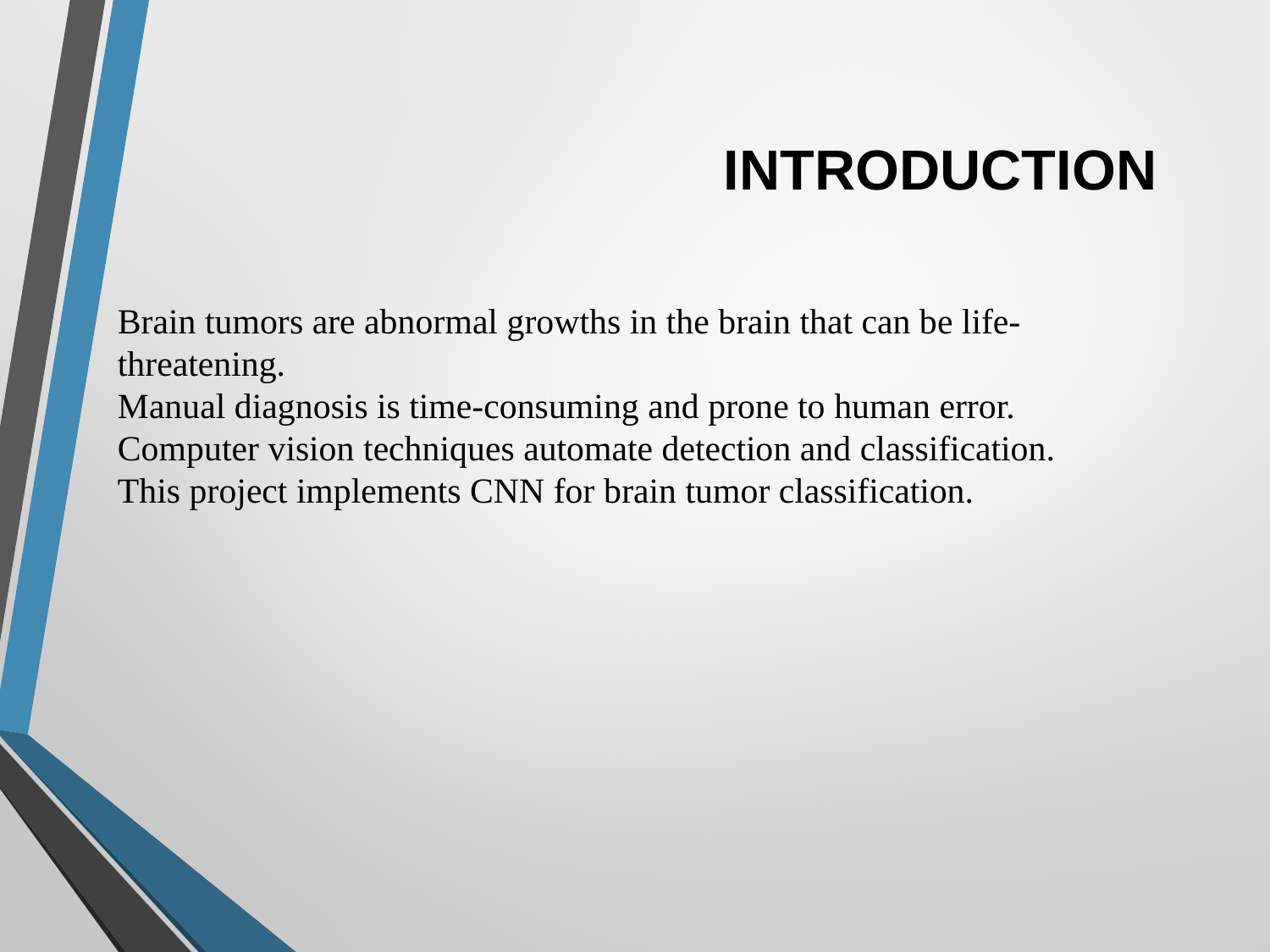

INTRODUCTION

Brain tumors are abnormal growths in the brain that can be life-threatening.
Manual diagnosis is time-consuming and prone to human error.
Computer vision techniques automate detection and classification.
This project implements CNN for brain tumor classification.